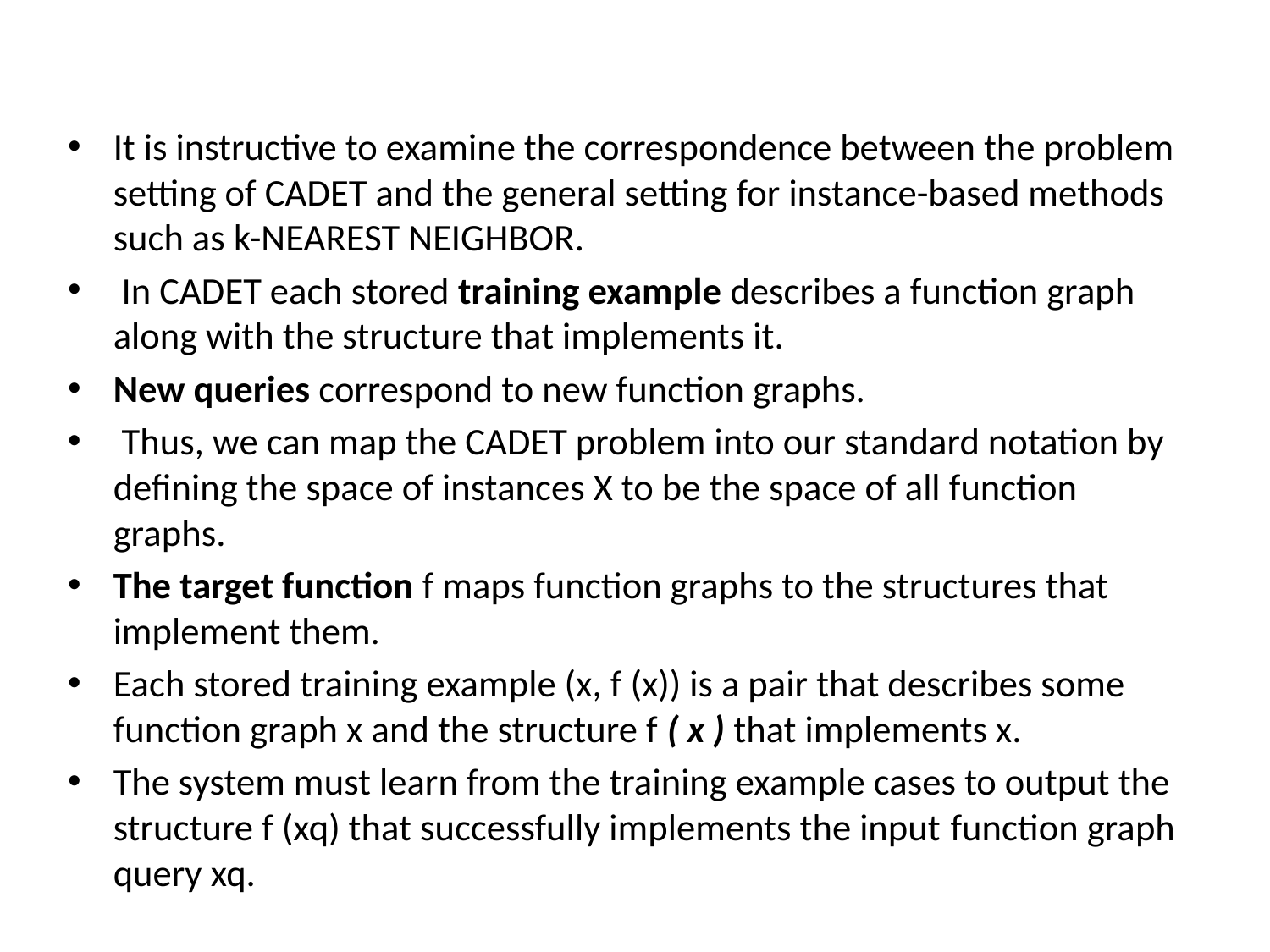

It is instructive to examine the correspondence between the problem setting of CADET and the general setting for instance-based methods such as k-NEAREST NEIGHBOR.
 In CADET each stored training example describes a function graph along with the structure that implements it.
New queries correspond to new function graphs.
 Thus, we can map the CADET problem into our standard notation by defining the space of instances X to be the space of all function graphs.
The target function f maps function graphs to the structures that implement them.
Each stored training example (x, f (x)) is a pair that describes some function graph x and the structure f ( x ) that implements x.
The system must learn from the training example cases to output the structure f (xq) that successfully implements the input function graph query xq.